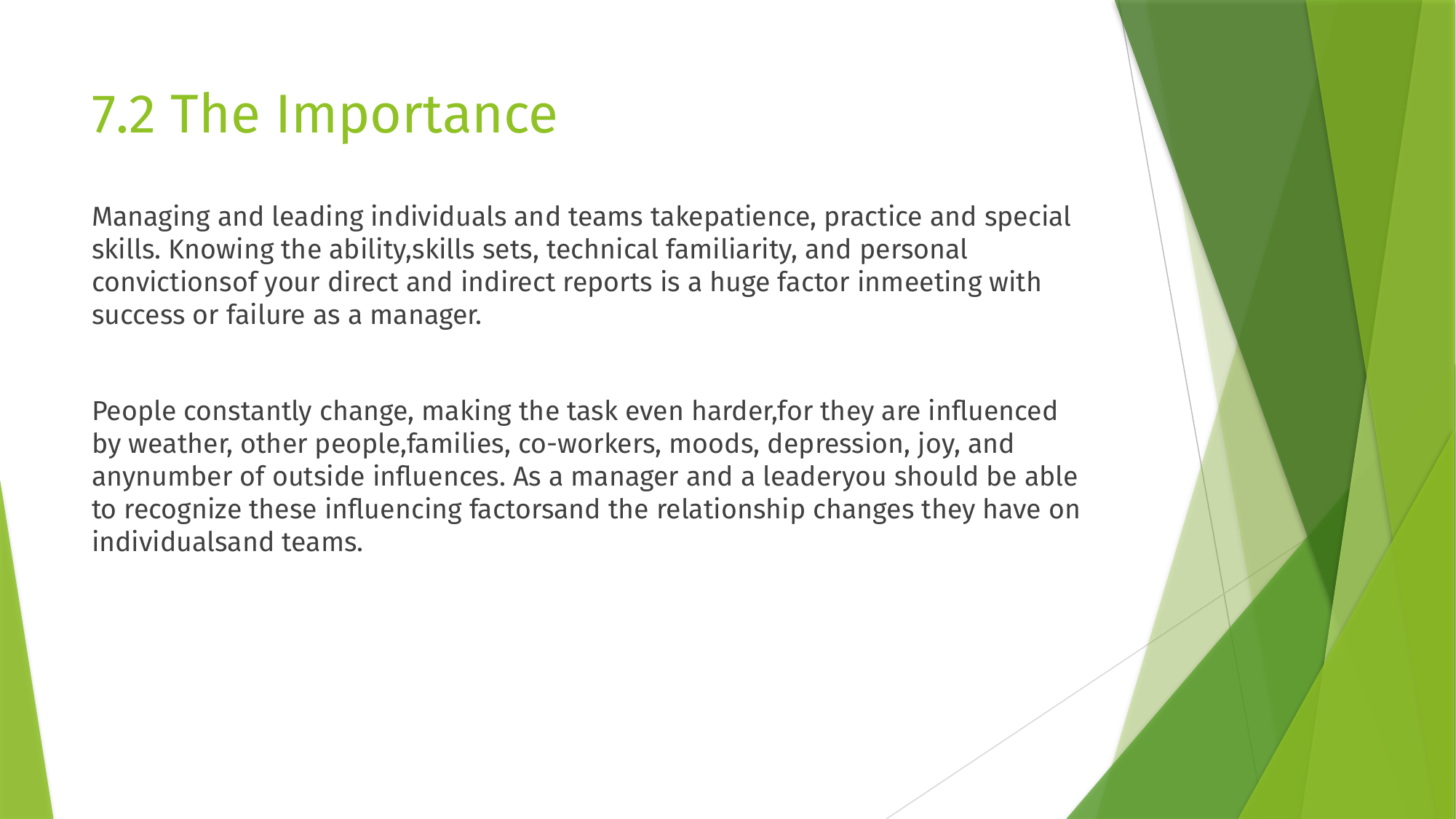

# 7.2 The Importance
Managing and leading individuals and teams takepatience, practice and special skills. Knowing the ability,skills sets, technical familiarity, and personal convictionsof your direct and indirect reports is a huge factor inmeeting with success or failure as a manager.

People constantly change, making the task even harder,for they are influenced by weather, other people,families, co-workers, moods, depression, joy, and anynumber of outside influences. As a manager and a leaderyou should be able to recognize these influencing factorsand the relationship changes they have on individualsand teams.